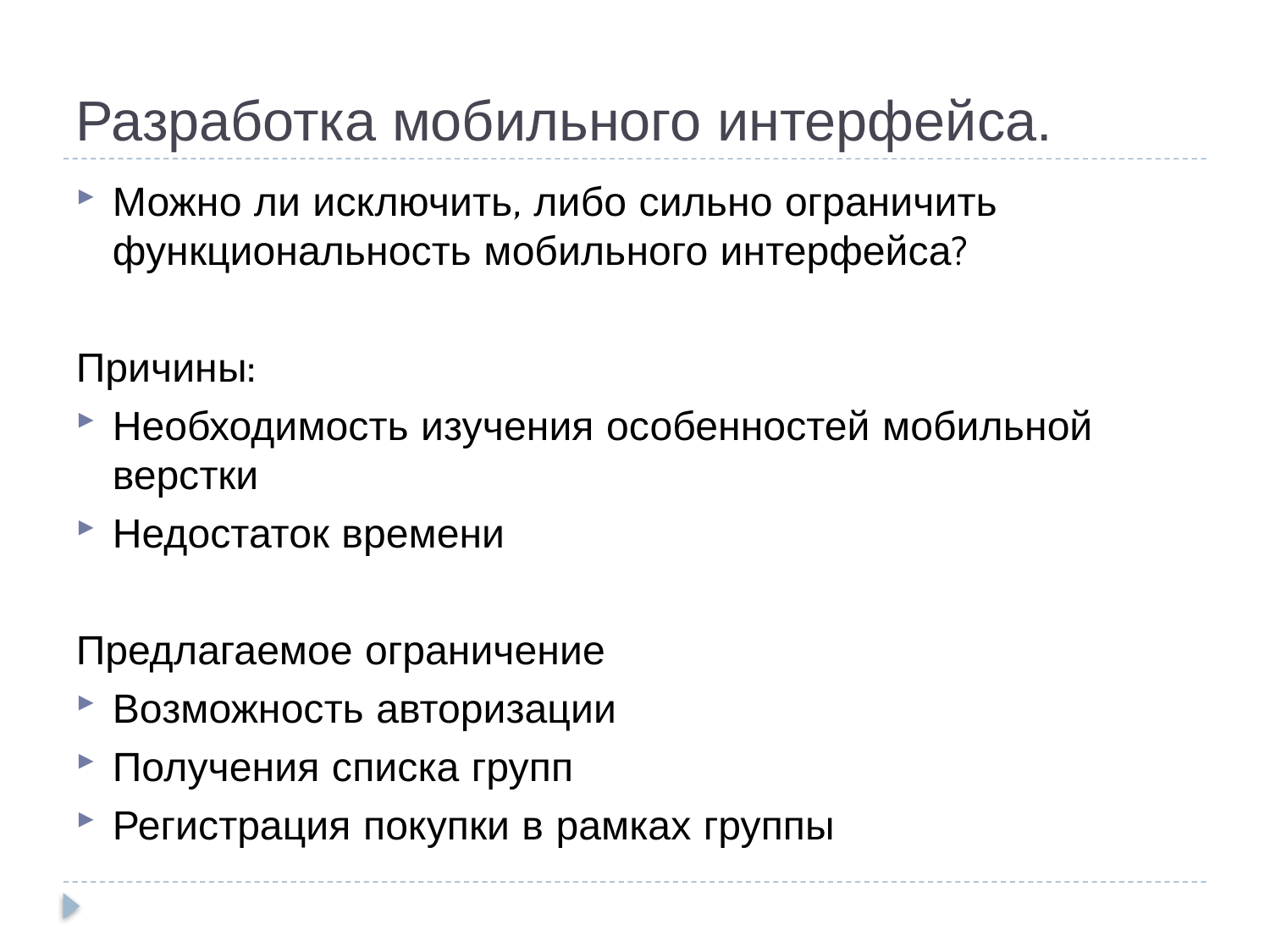

# Разработка мобильного интерфейса.
Можно ли исключить, либо сильно ограничить функциональность мобильного интерфейса?

Причины:
Необходимость изучения особенностей мобильной верстки
Недостаток времени

Предлагаемое ограничение
Возможность авторизации
Получения списка групп
Регистрация покупки в рамках группы